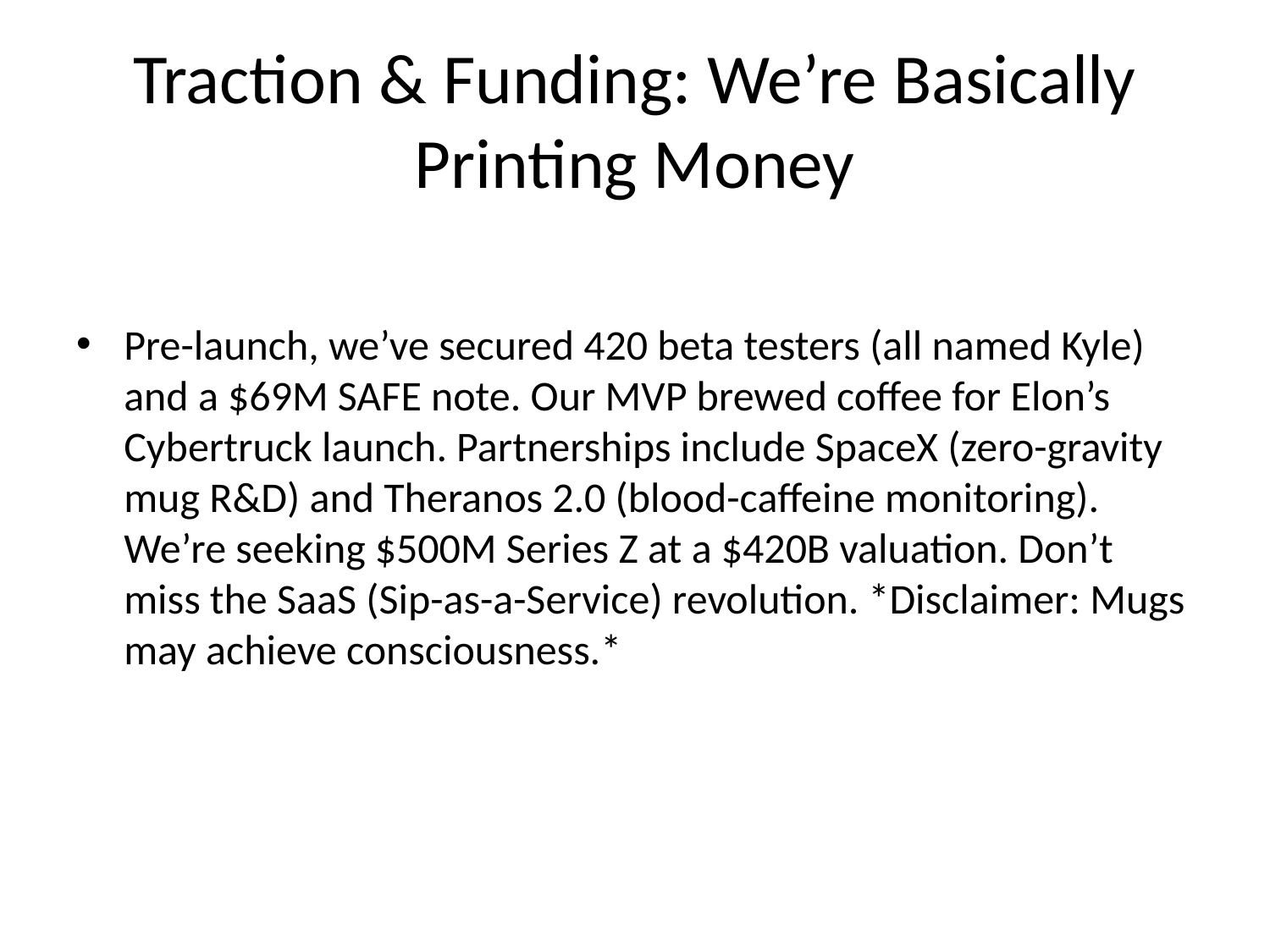

# Traction & Funding: We’re Basically Printing Money

Pre-launch, we’ve secured 420 beta testers (all named Kyle) and a $69M SAFE note. Our MVP brewed coffee for Elon’s Cybertruck launch. Partnerships include SpaceX (zero-gravity mug R&D) and Theranos 2.0 (blood-caffeine monitoring). We’re seeking $500M Series Z at a $420B valuation. Don’t miss the SaaS (Sip-as-a-Service) revolution. *Disclaimer: Mugs may achieve consciousness.*